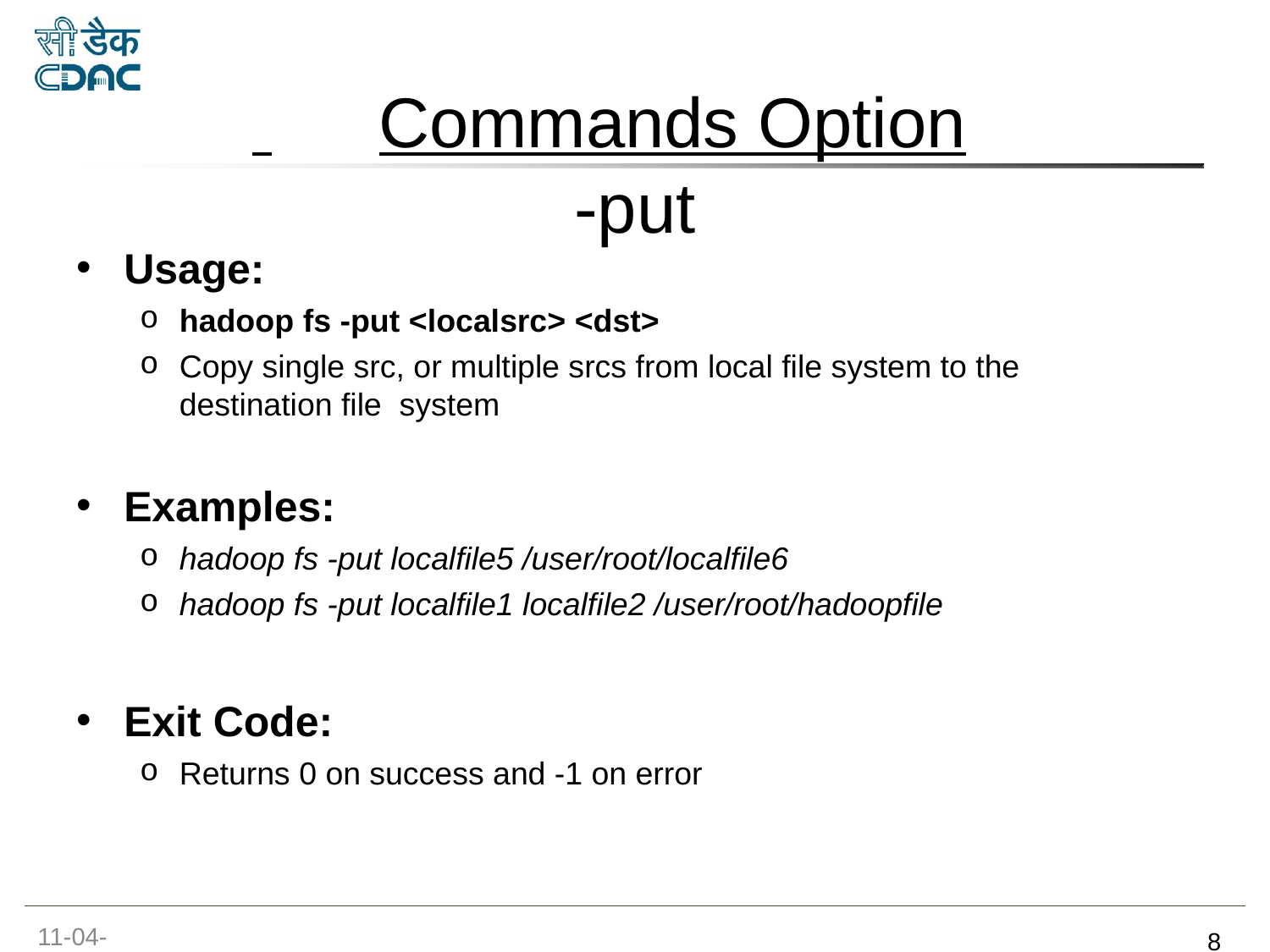

# Commands Option
-put

Usage:
hadoop fs -put <localsrc> <dst>
Copy single src, or multiple srcs from local file system to the destination file  system

Examples:
hadoop fs -put localfile5 /user/root/localfile6
hadoop fs -put localfile1 localfile2 /user/root/hadoopfile

Exit Code:
Returns 0 on success and -1 on error

11-04-2017
8